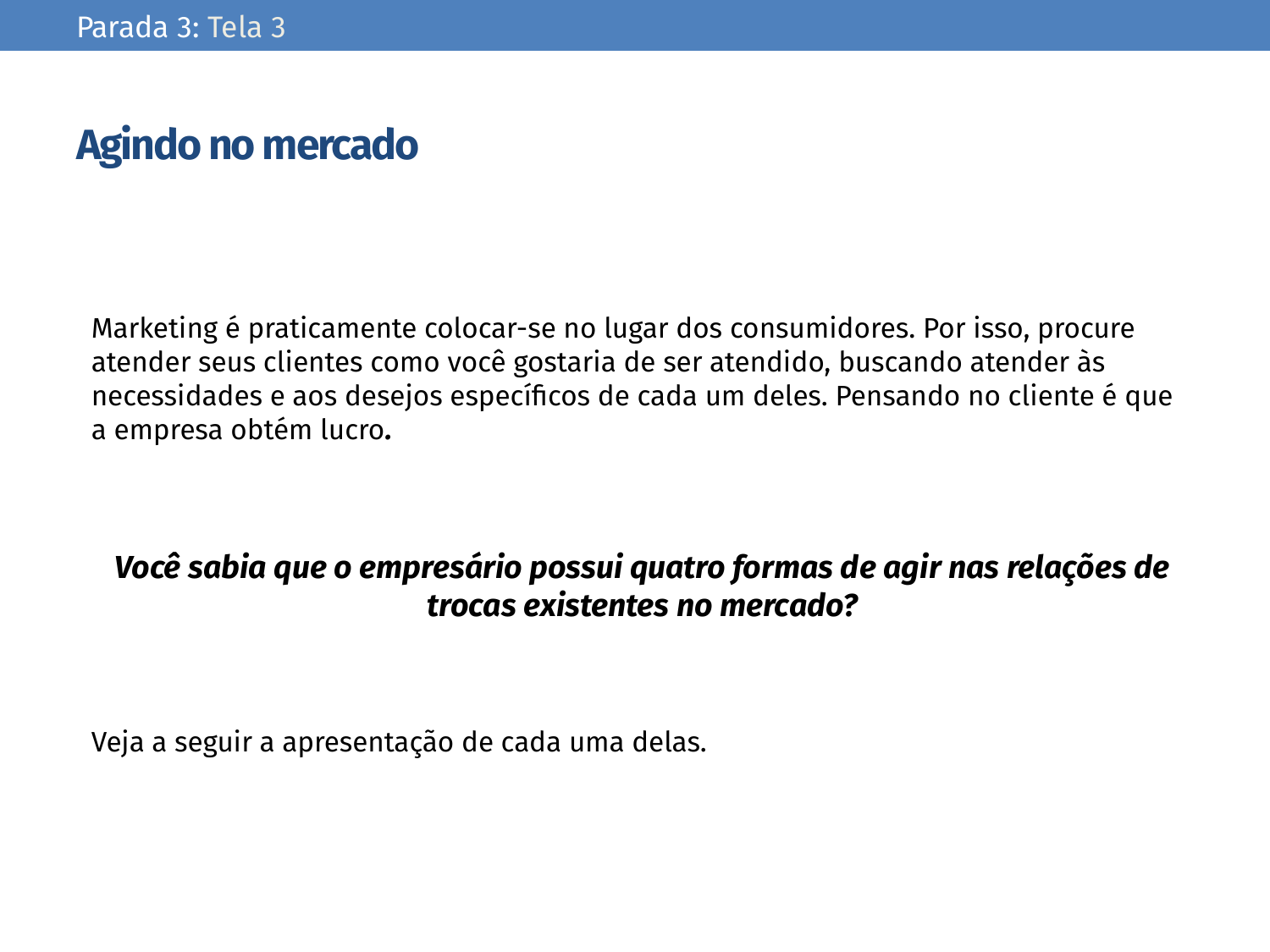

Parada 3: Tela 3
# Agindo no mercado
Marketing é praticamente colocar-se no lugar dos consumidores. Por isso, procure atender seus clientes como você gostaria de ser atendido, buscando atender às necessidades e aos desejos específicos de cada um deles. Pensando no cliente é que a empresa obtém lucro.

Você sabia que o empresário possui quatro formas de agir nas relações de trocas existentes no mercado?

Veja a seguir a apresentação de cada uma delas.